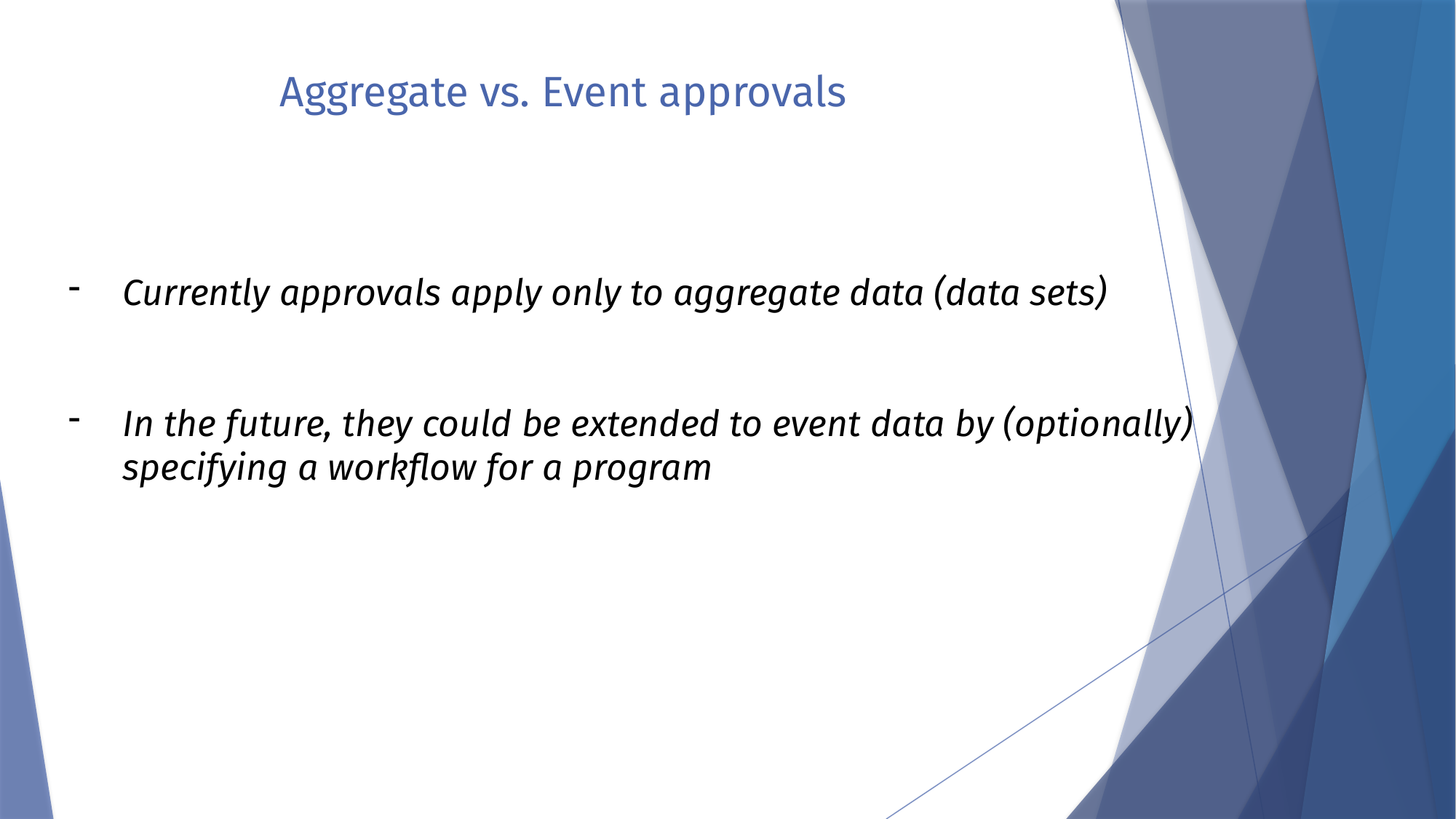

# Aggregate vs. Event approvals
Currently approvals apply only to aggregate data (data sets)

In the future, they could be extended to event data by (optionally) specifying a workflow for a program